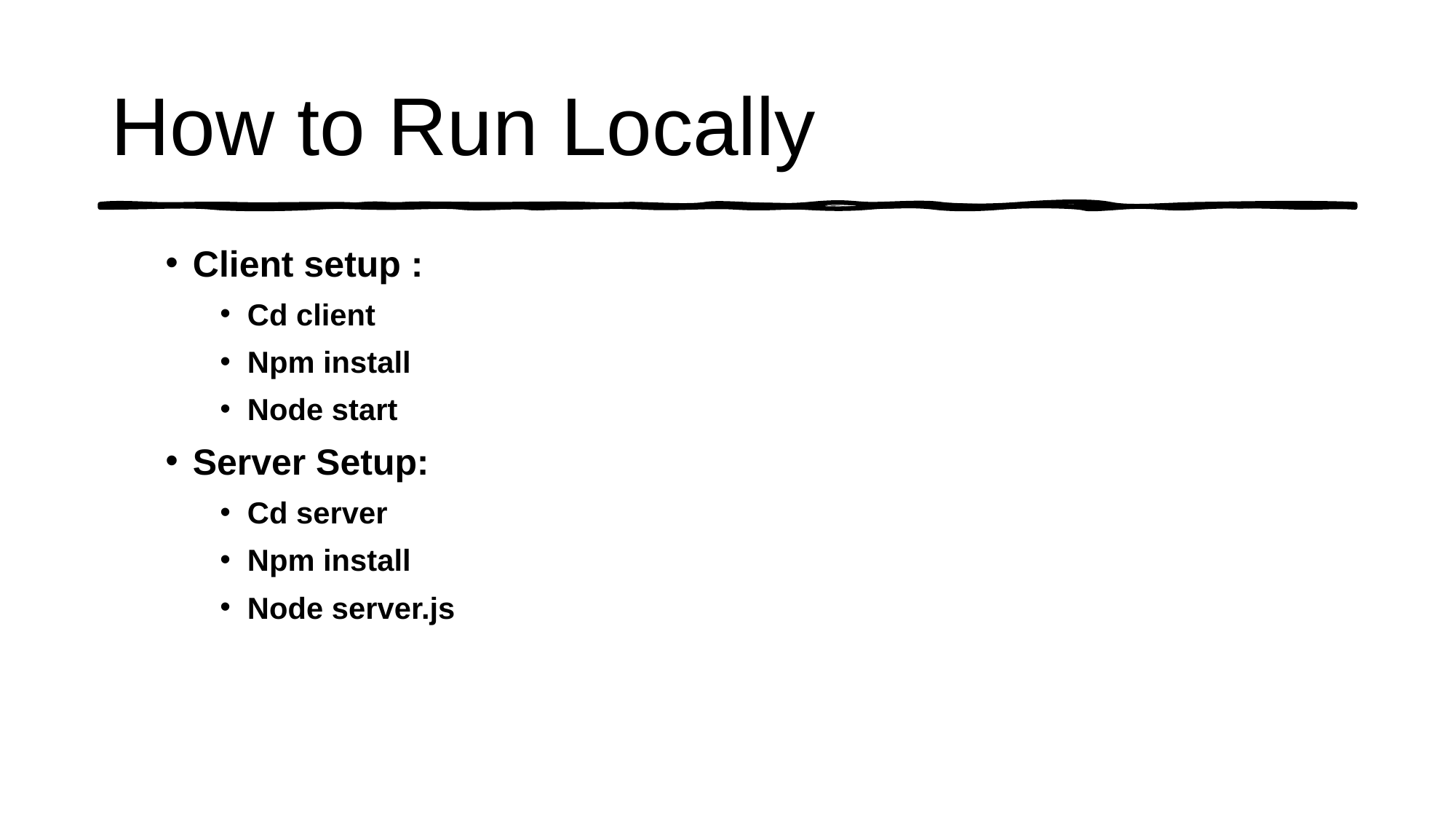

# How to Run Locally
Client setup :
Cd client
Npm install
Node start
Server Setup:
Cd server
Npm install
Node server.js